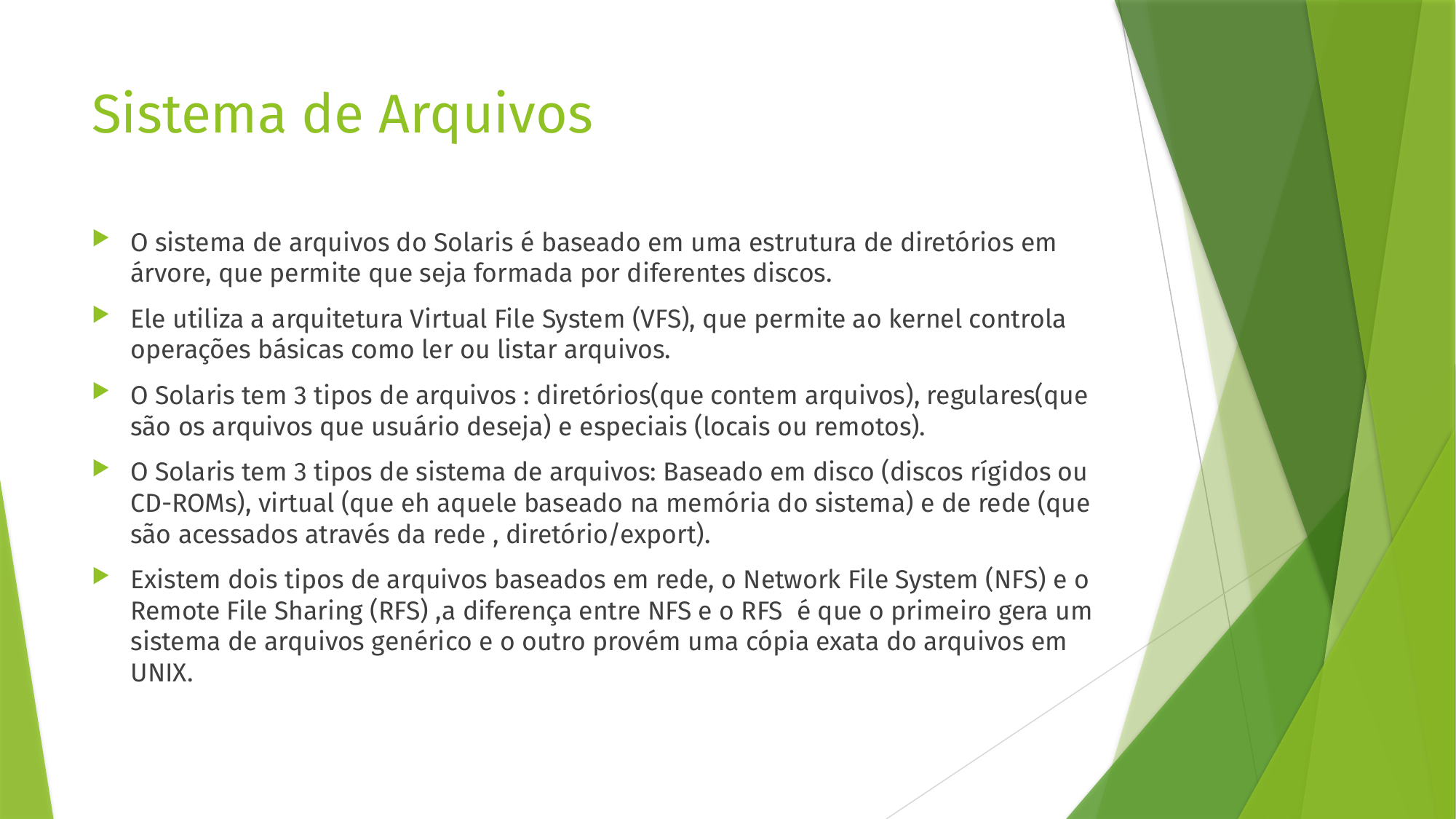

# Sistema de Arquivos
O sistema de arquivos do Solaris é baseado em uma estrutura de diretórios em árvore, que permite que seja formada por diferentes discos.
Ele utiliza a arquitetura Virtual File System (VFS), que permite ao kernel controla operações básicas como ler ou listar arquivos.
O Solaris tem 3 tipos de arquivos : diretórios(que contem arquivos), regulares(que são os arquivos que usuário deseja) e especiais (locais ou remotos).
O Solaris tem 3 tipos de sistema de arquivos: Baseado em disco (discos rígidos ou CD-ROMs), virtual (que eh aquele baseado na memória do sistema) e de rede (que são acessados através da rede , diretório/export).
Existem dois tipos de arquivos baseados em rede, o Network File System (NFS) e o Remote File Sharing (RFS) ,a diferença entre NFS e o RFS  é que o primeiro gera um sistema de arquivos genérico e o outro provém uma cópia exata do arquivos em UNIX.